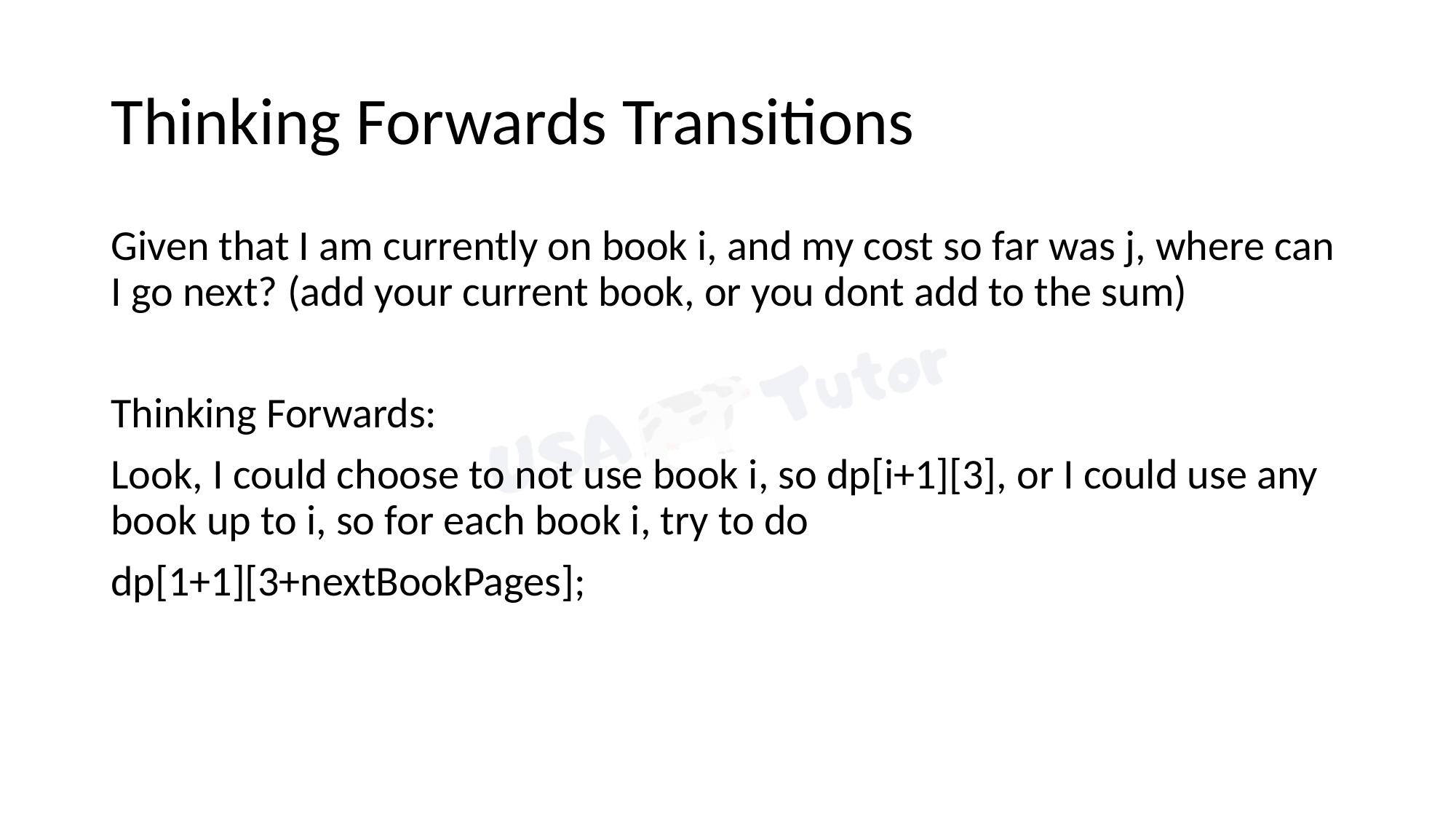

# Thinking Forwards Transitions
Given that I am currently on book i, and my cost so far was j, where can I go next? (add your current book, or you dont add to the sum)

Thinking Forwards:
Look, I could choose to not use book i, so dp[i+1][3], or I could use any book up to i, so for each book i, try to do
dp[1+1][3+nextBookPages];